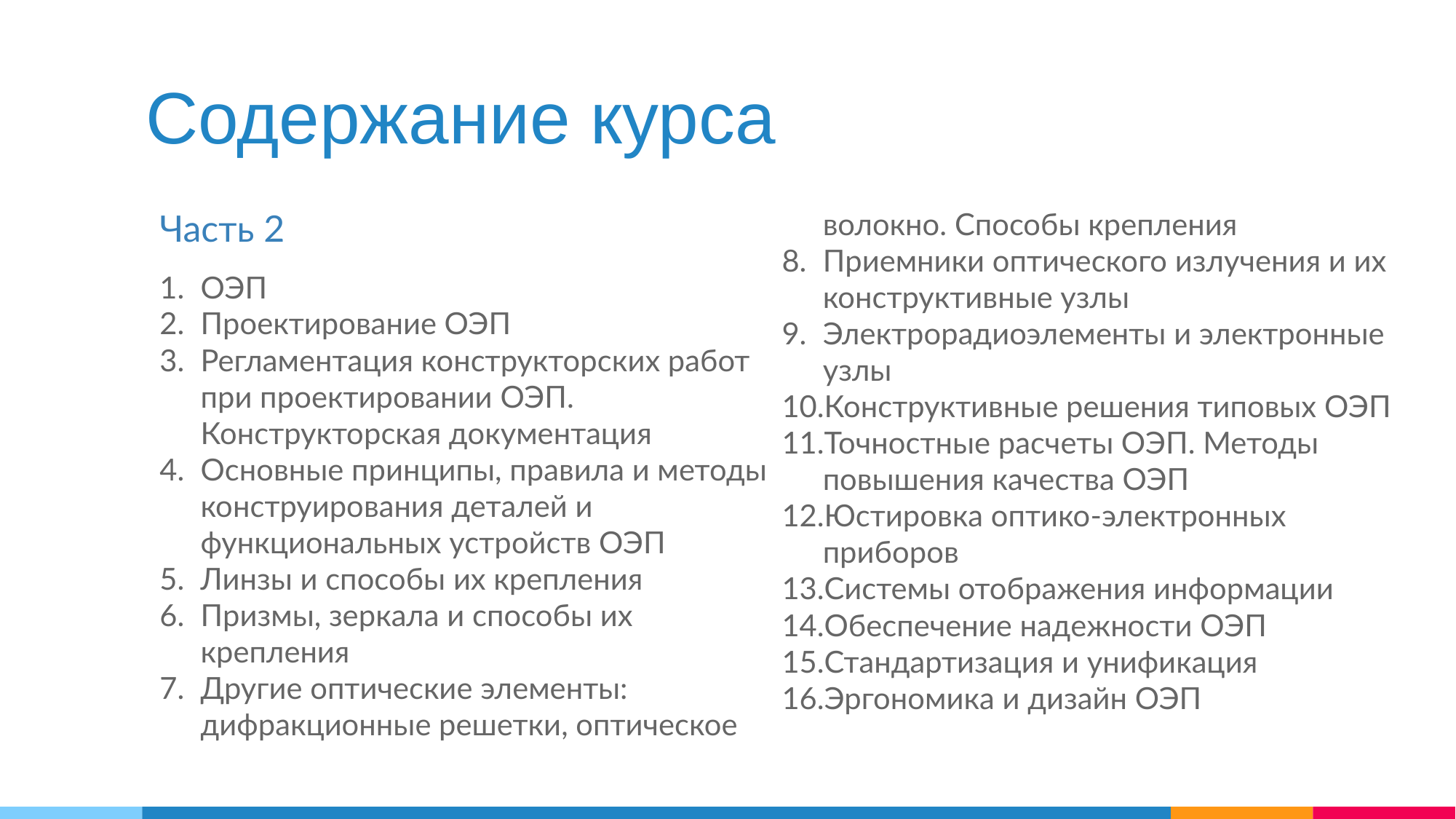

# Содержание курса
Часть 2

ОЭП
Проектирование ОЭП
Регламентация конструкторских работ при проектировании ОЭП. Конструкторская документация
Основные принципы, правила и методы конструирования деталей и функциональных устройств ОЭП
Линзы и способы их крепления
Призмы, зеркала и способы их крепления
Другие оптические элементы: дифракционные решетки, оптическое волокно. Способы крепления
Приемники оптического излучения и их конструктивные узлы
Электрорадиоэлементы и электронные узлы
Конструктивные решения типовых ОЭП
Точностные расчеты ОЭП. Методы повышения качества ОЭП
Юстировка оптико-электронных приборов
Системы отображения информации
Обеспечение надежности ОЭП
Стандартизация и унификация
Эргономика и дизайн ОЭП